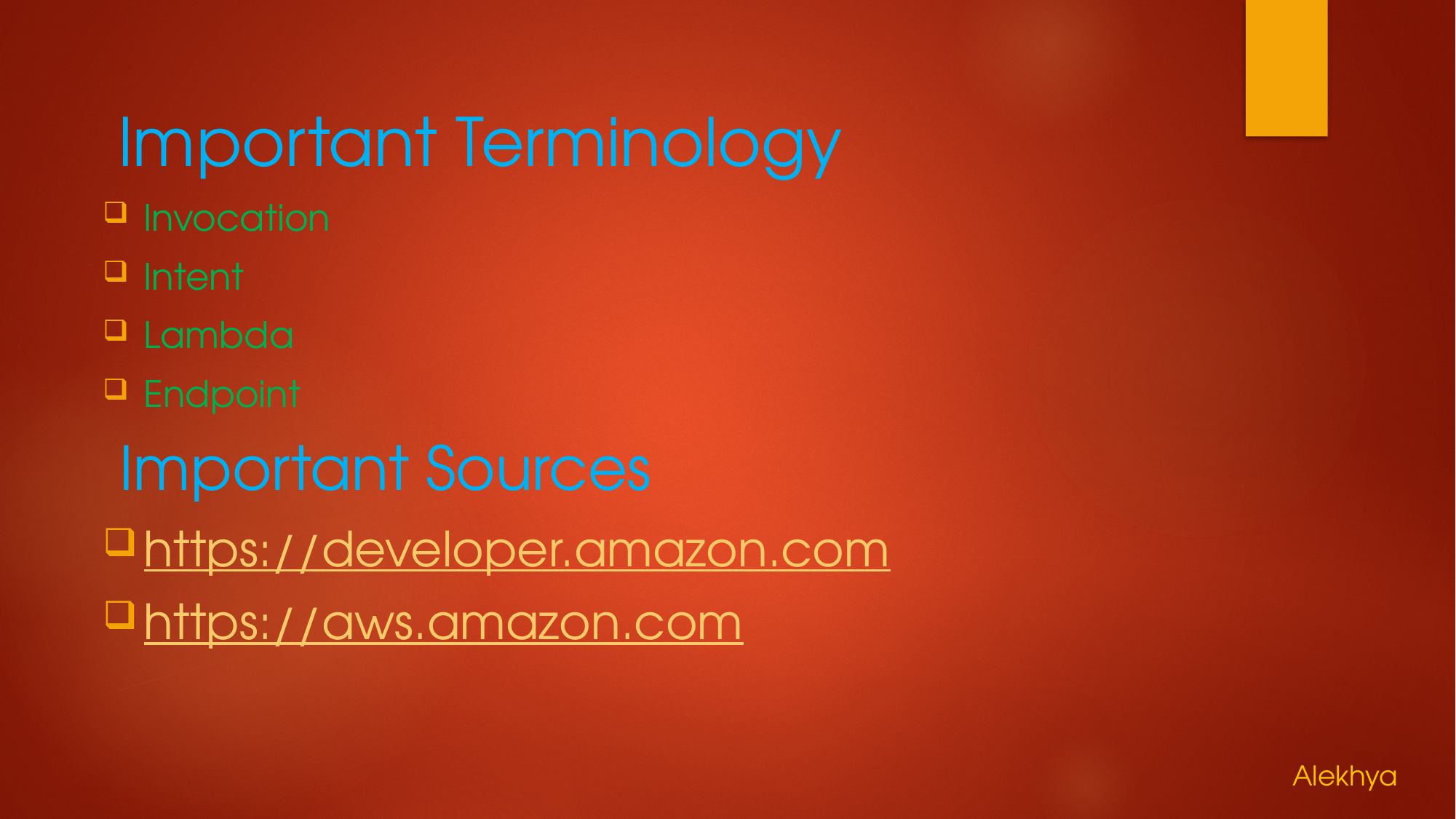

Important Terminology
Invocation
Intent
Lambda
Endpoint
  Important Sources
https://developer.amazon.com
https://aws.amazon.com

Alekhya